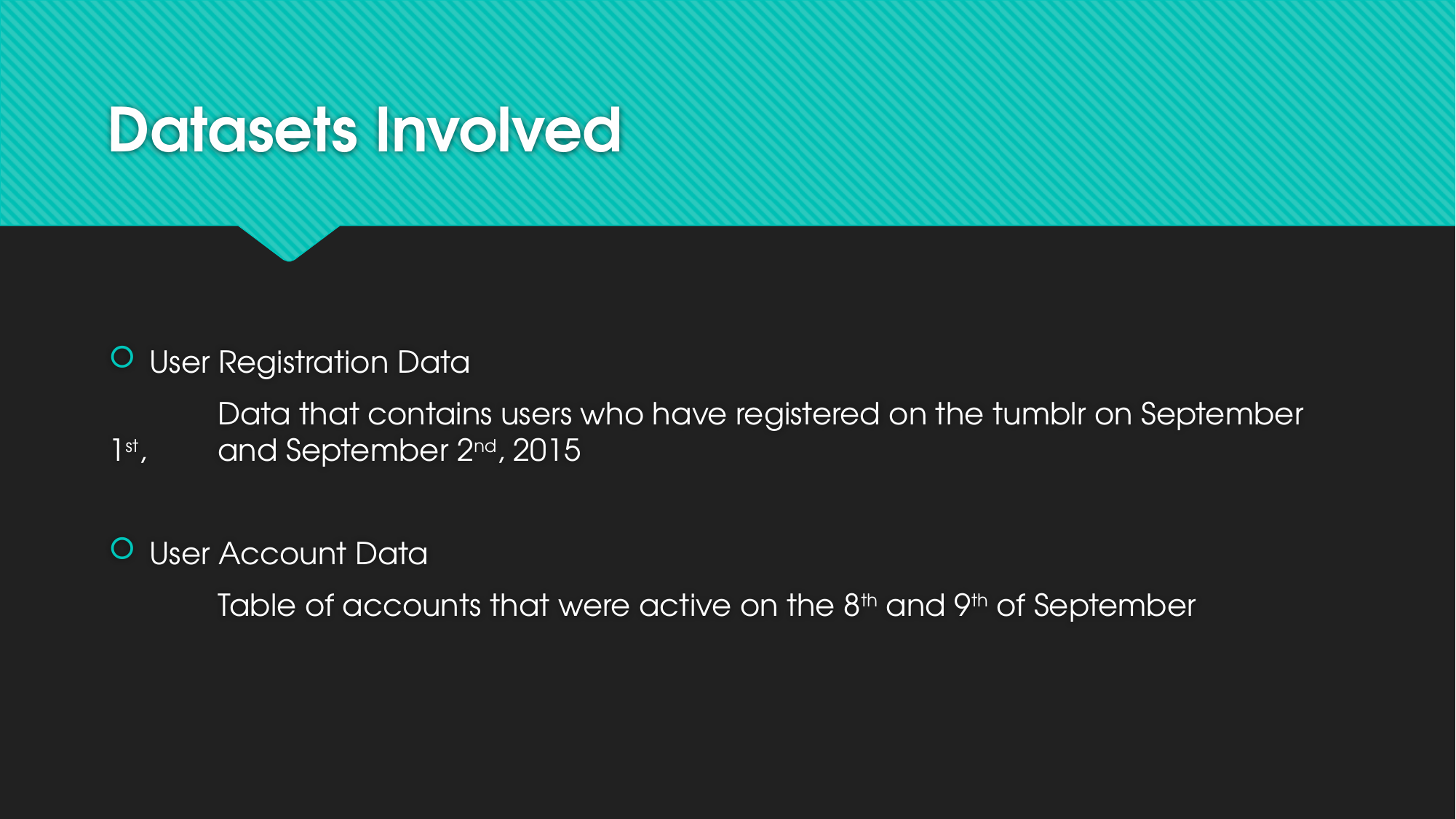

# Datasets Involved
User Registration Data
	Data that contains users who have registered on the tumblr on September 1st, 	and September 2nd, 2015

User Account Data
	Table of accounts that were active on the 8th and 9th of September